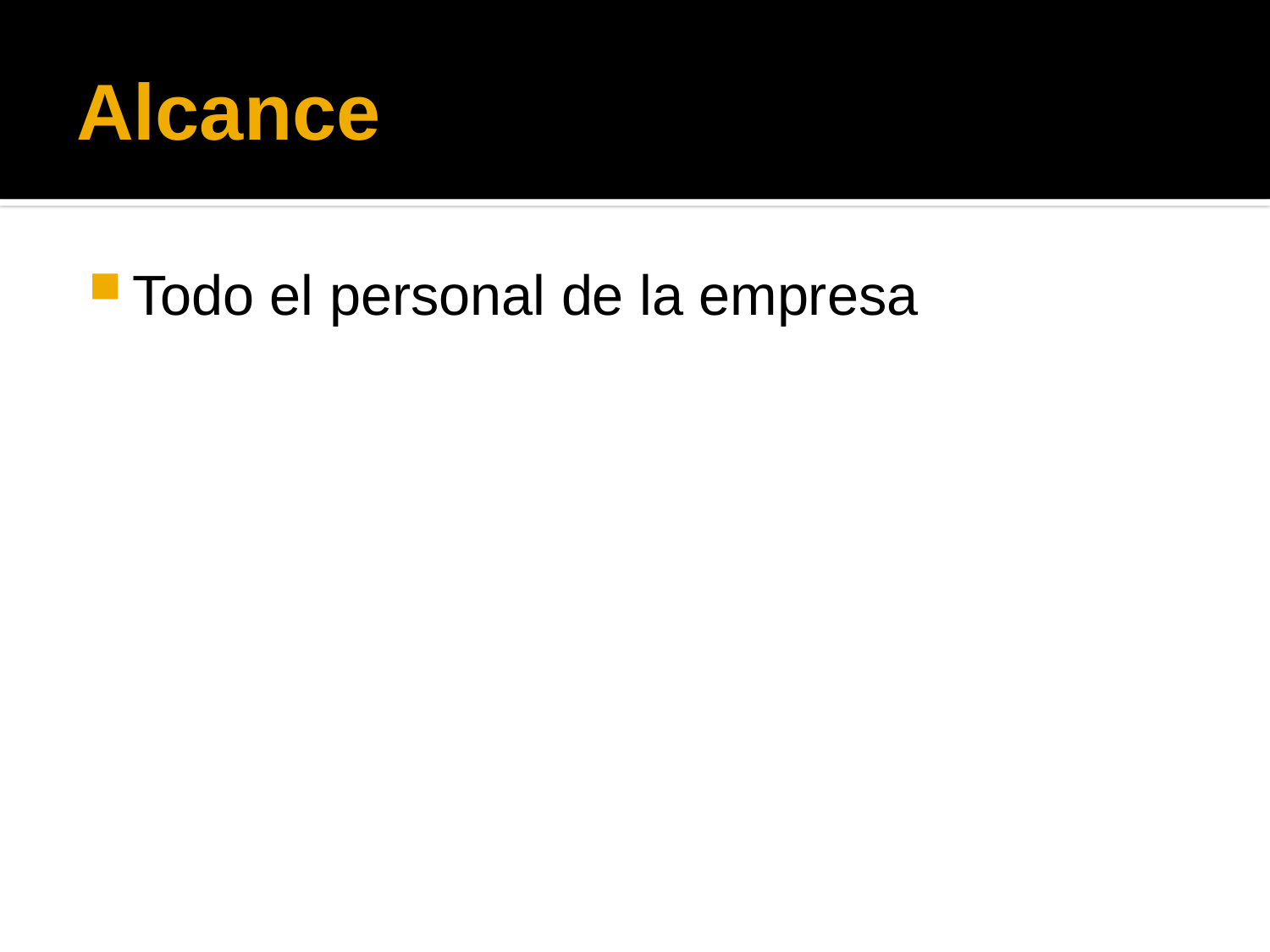

# Alcance
Todo el personal de la empresa